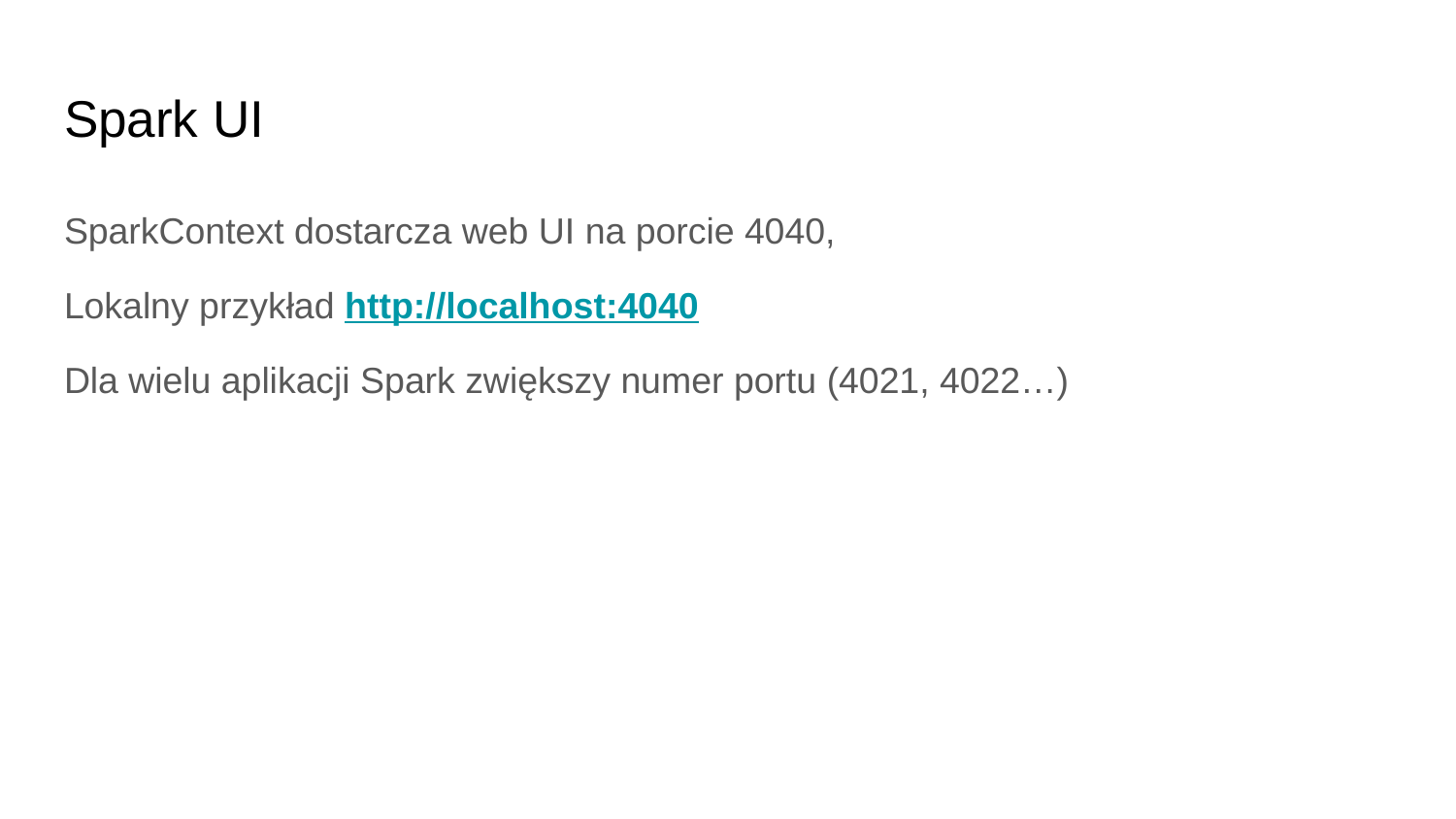

# Spark UI
SparkContext dostarcza web UI na porcie 4040,
Lokalny przykład http://localhost:4040
Dla wielu aplikacji Spark zwiększy numer portu (4021, 4022…)